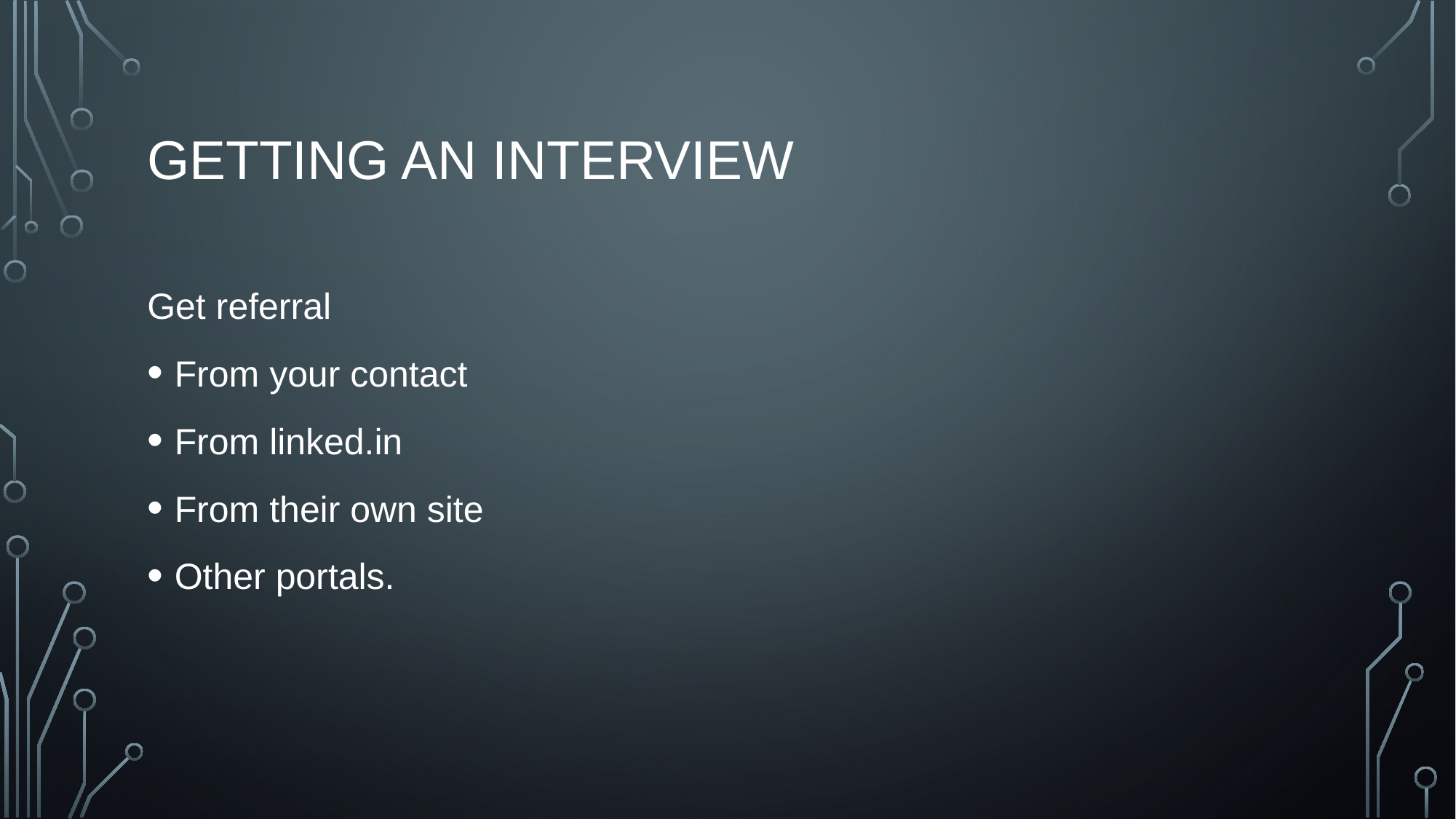

# Getting an interview
Get referral
From your contact
From linked.in
From their own site
Other portals.